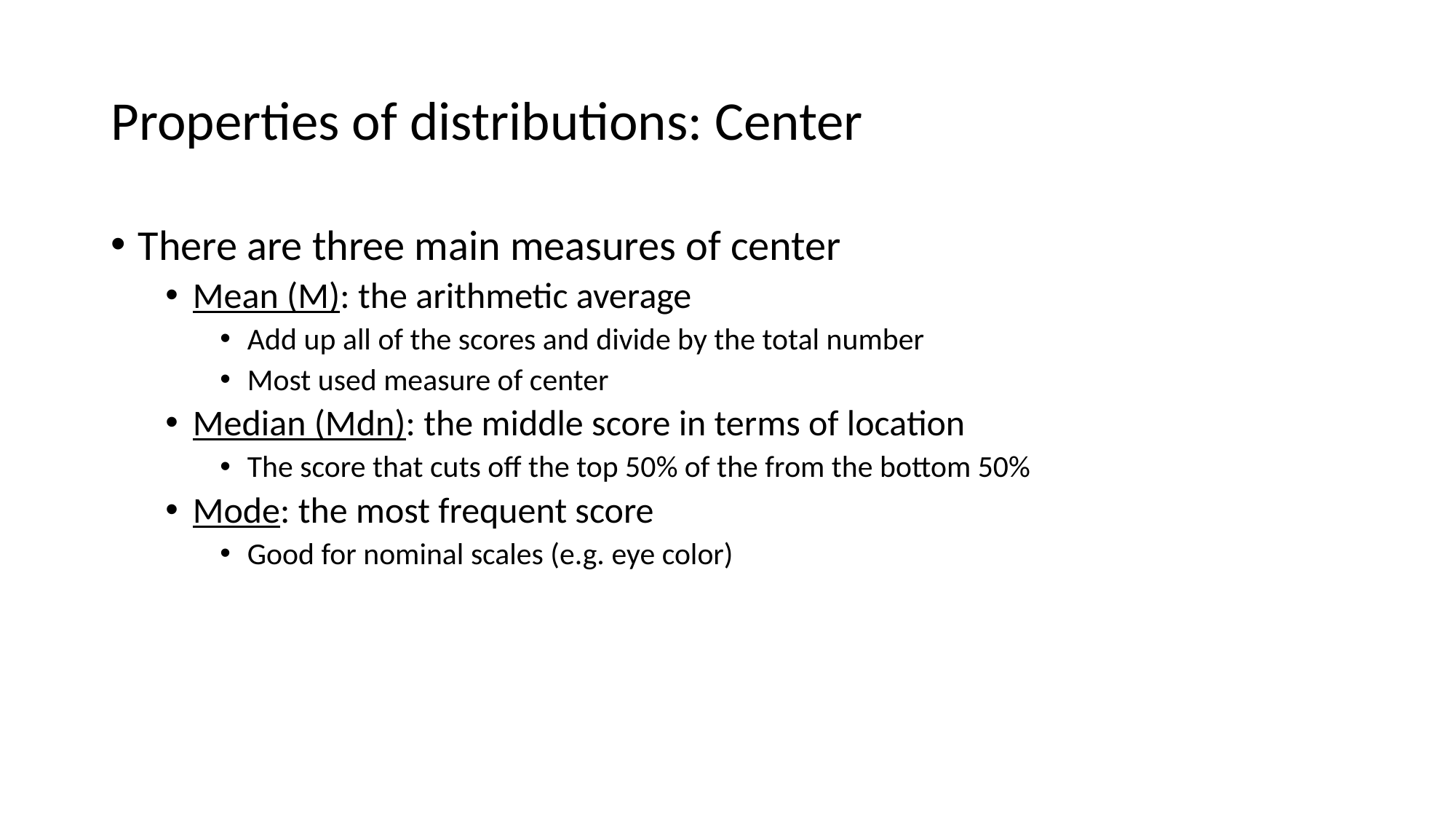

# Properties of distributions: Center
There are three main measures of center
Mean (M): the arithmetic average
Add up all of the scores and divide by the total number
Most used measure of center
Median (Mdn): the middle score in terms of location
The score that cuts off the top 50% of the from the bottom 50%
Mode: the most frequent score
Good for nominal scales (e.g. eye color)